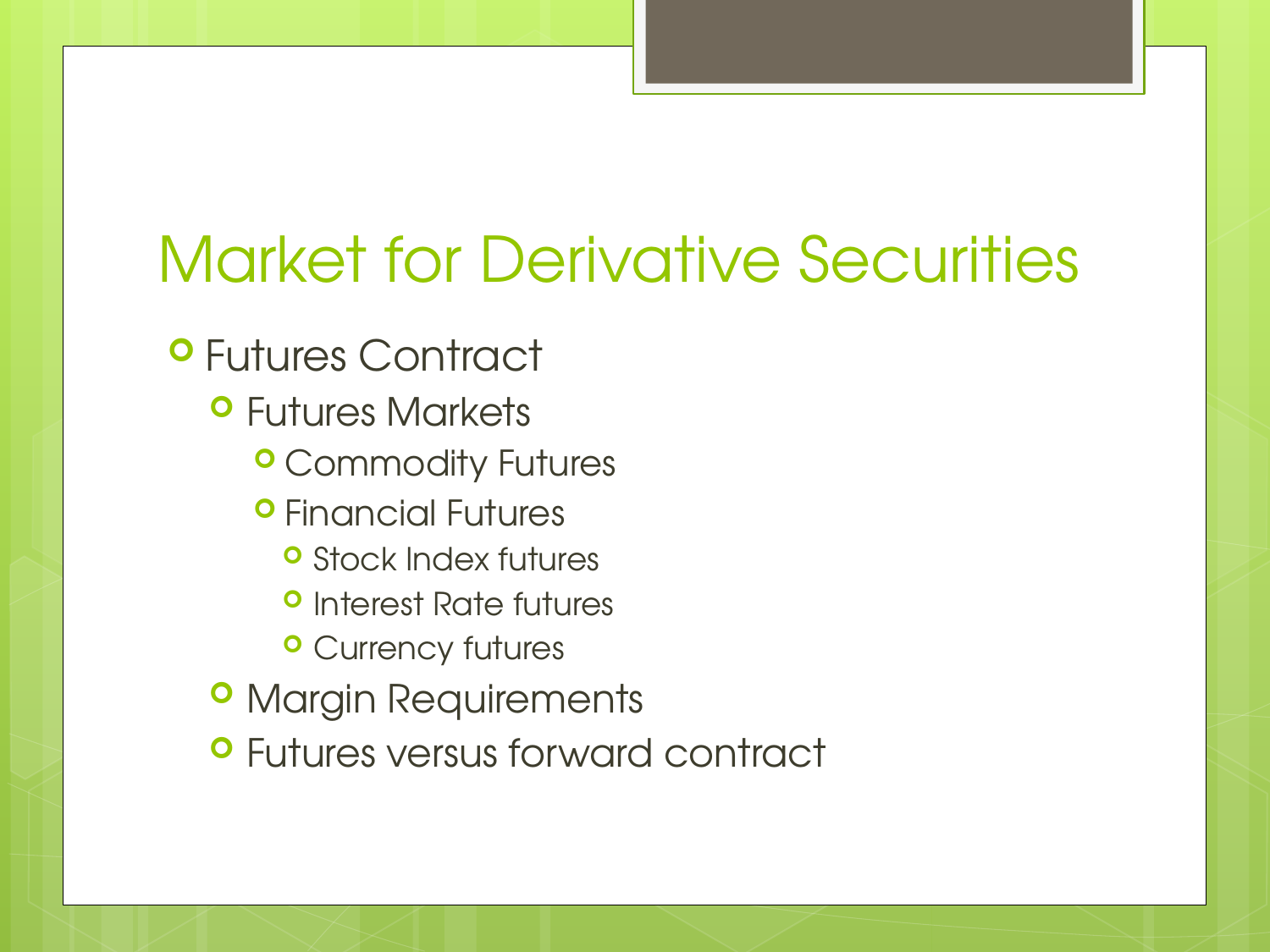

# Market for Derivative Securities
Futures Contract
Futures Markets
Commodity Futures
Financial Futures
Stock Index futures
Interest Rate futures
Currency futures
Margin Requirements
Futures versus forward contract